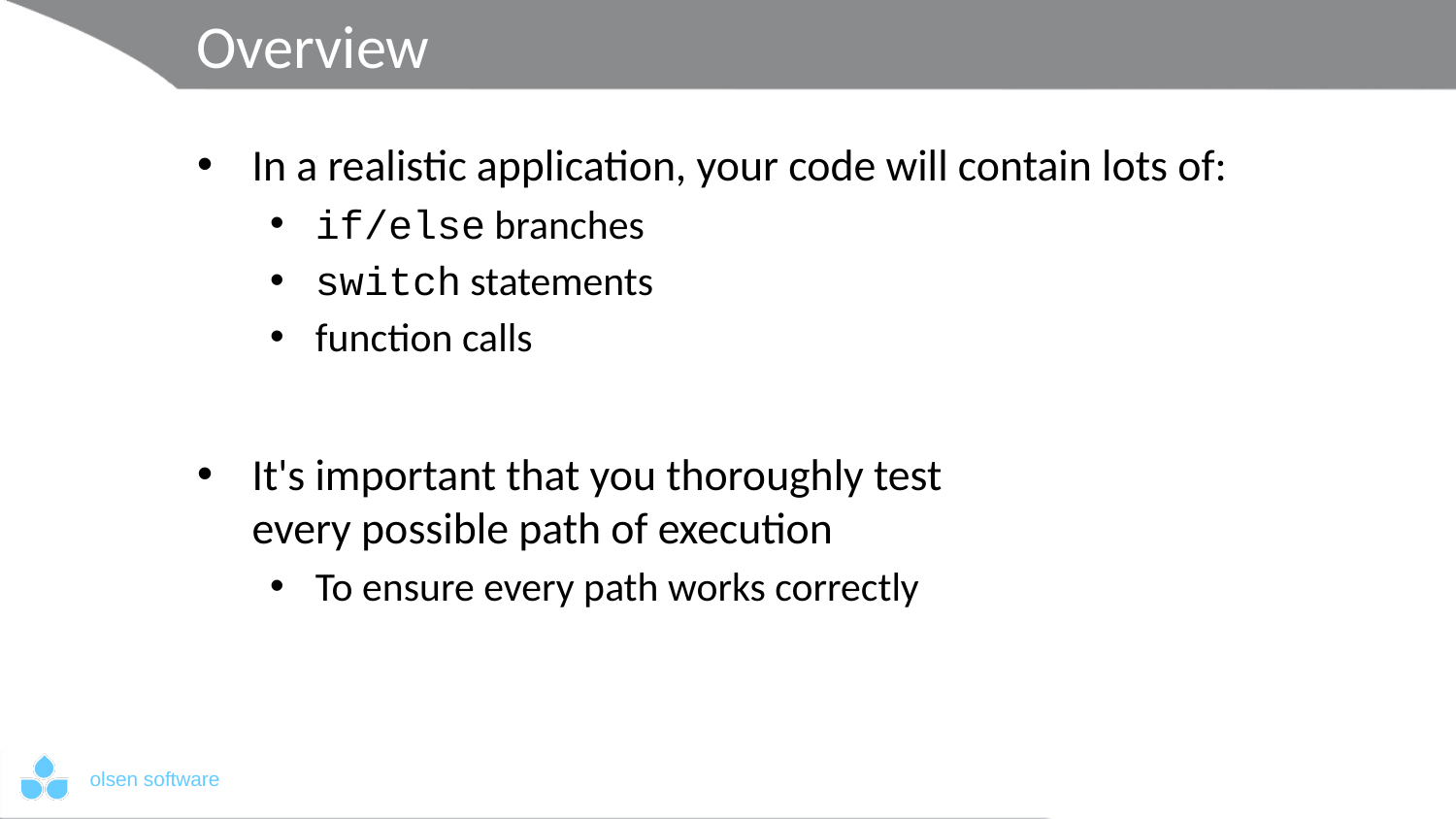

# Overview
In a realistic application, your code will contain lots of:
if/else branches
switch statements
function calls

It's important that you thoroughly test
every possible path of execution
To ensure every path works correctly